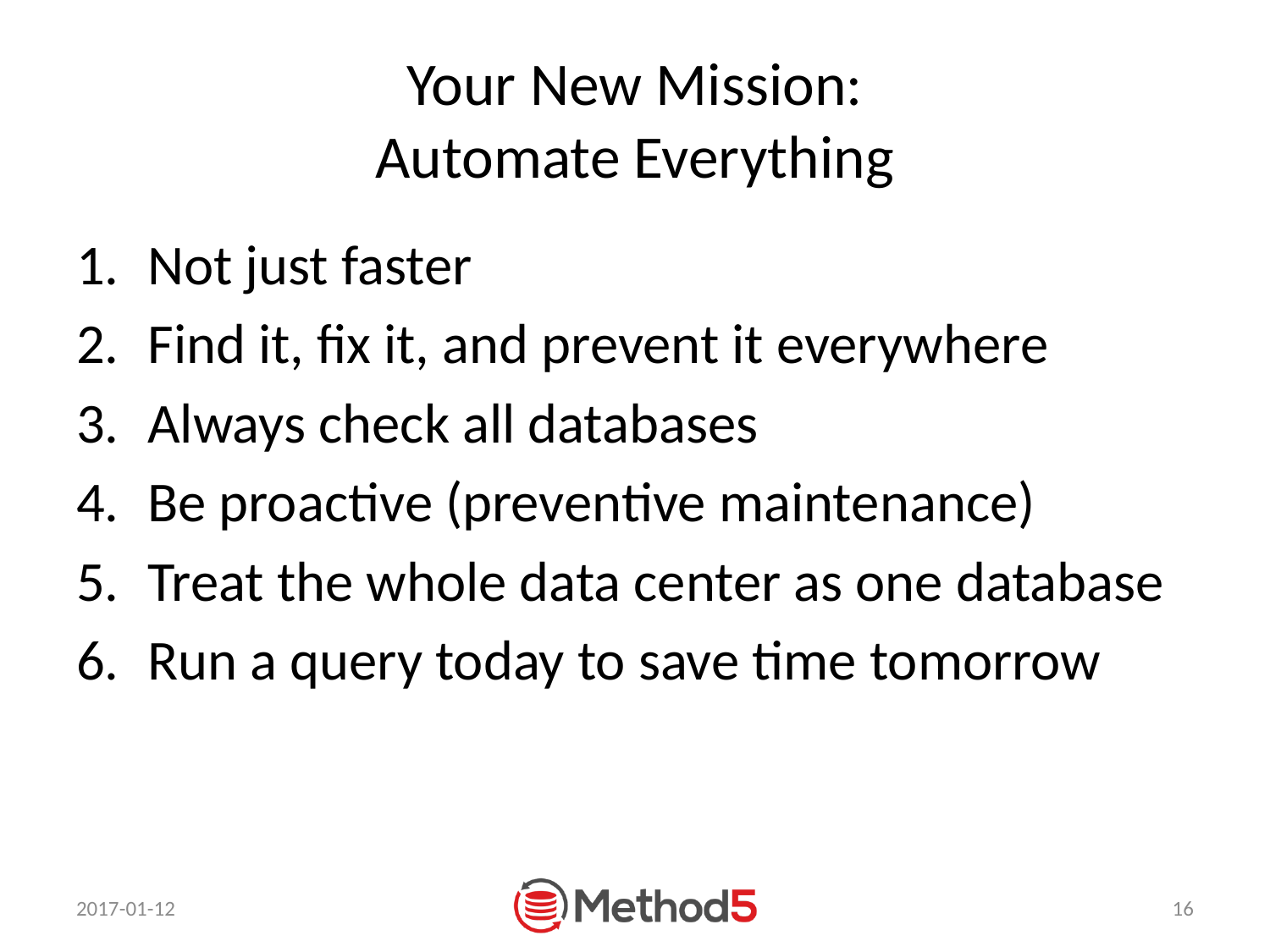

# Your New Mission: Automate Everything
Not just faster
Find it, fix it, and prevent it everywhere
Always check all databases
Be proactive (preventive maintenance)
Treat the whole data center as one database
Run a query today to save time tomorrow
2017-01-12
16